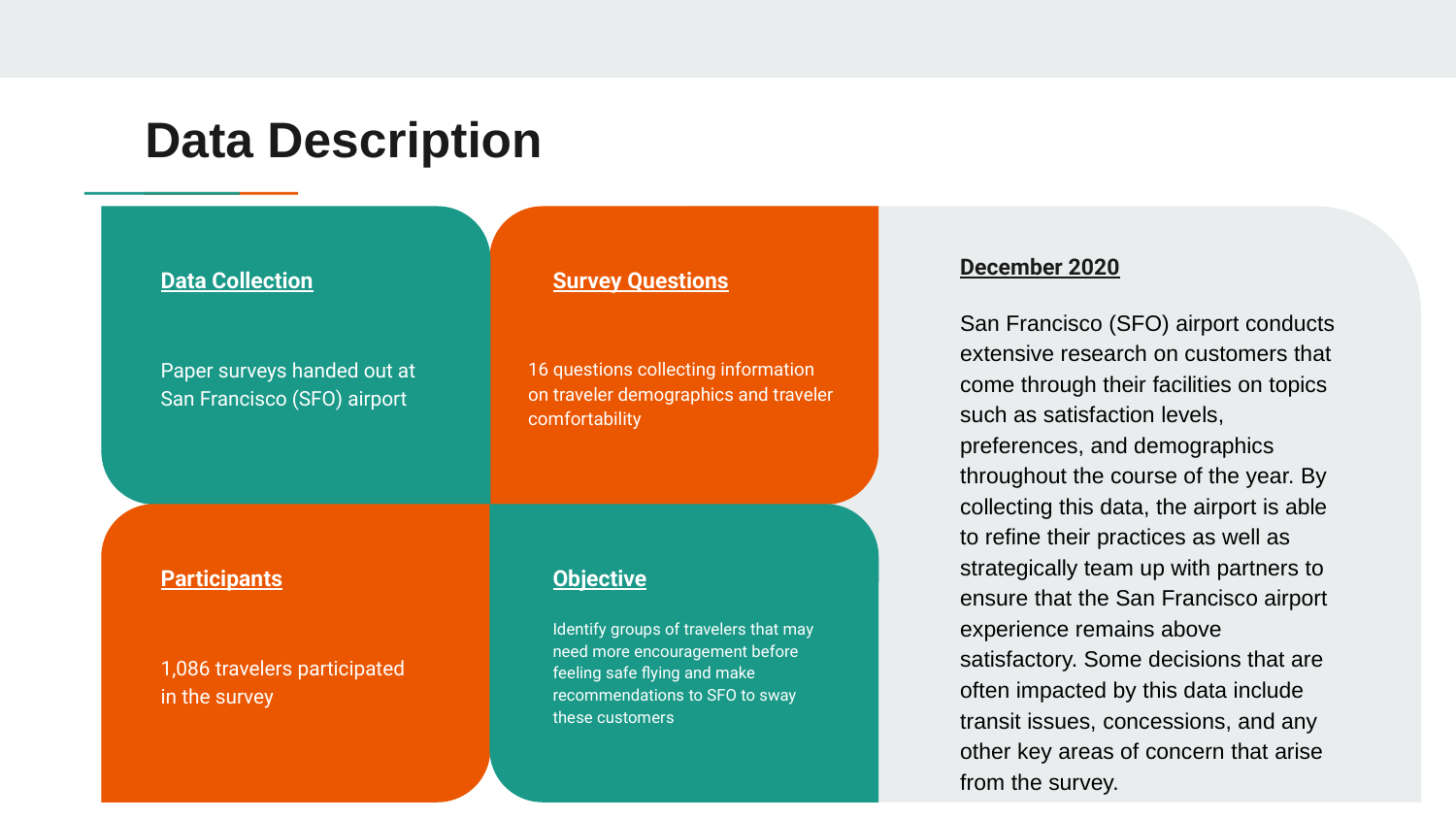

# Data Description

Data Collection
Paper surveys handed out at San Francisco (SFO) airport

Survey Questions
16 questions collecting information on traveler demographics and traveler comfortability

December 2020
San Francisco (SFO) airport conducts extensive research on customers that come through their facilities on topics such as satisfaction levels, preferences, and demographics throughout the course of the year. By collecting this data, the airport is able to refine their practices as well as strategically team up with partners to ensure that the San Francisco airport experience remains above satisfactory. Some decisions that are often impacted by this data include transit issues, concessions, and any other key areas of concern that arise from the survey.

Participants
1,086 travelers participated in the survey

Objective
Identify groups of travelers that may need more encouragement before feeling safe flying and make recommendations to SFO to sway these customers